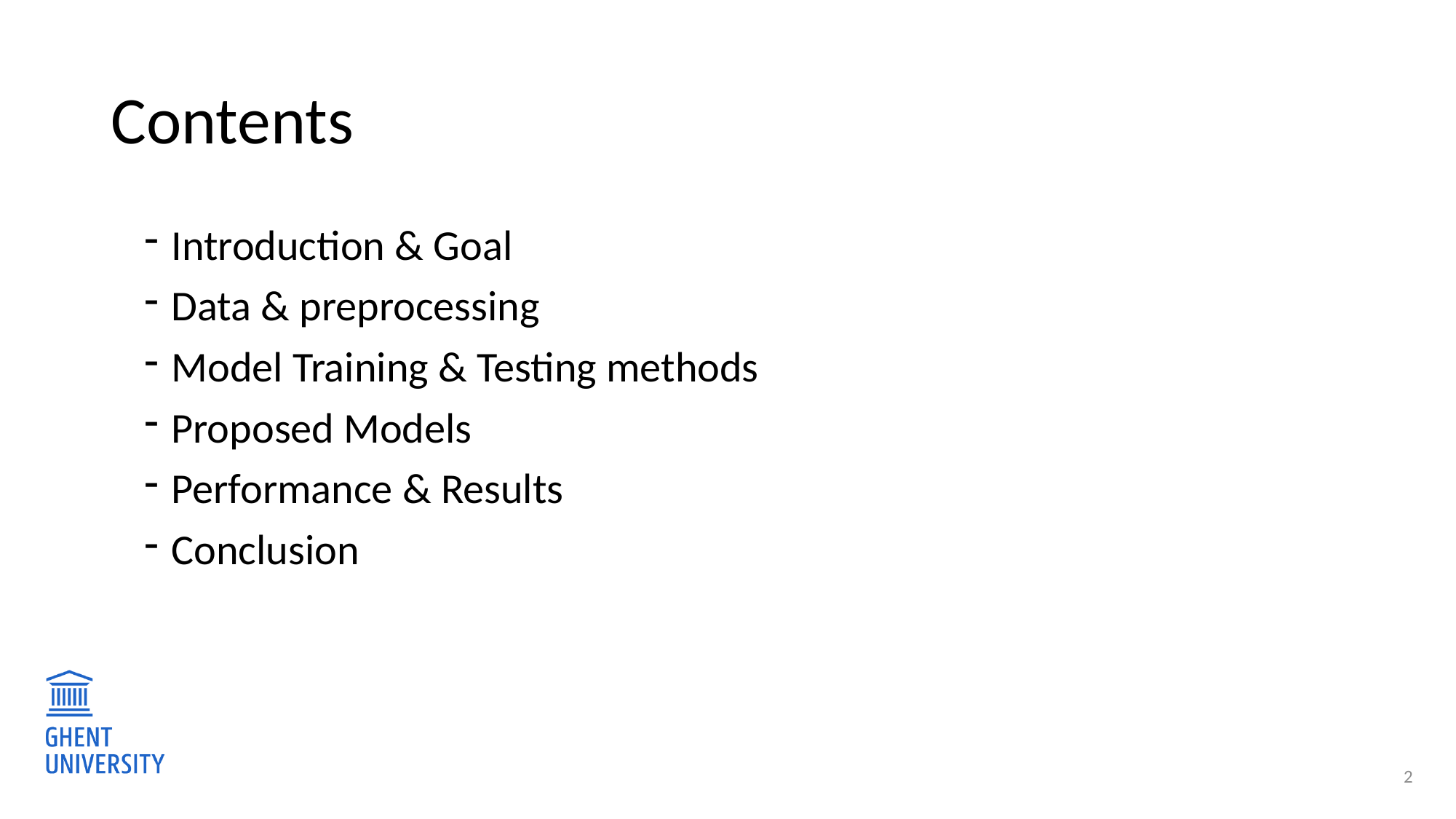

# Contents
Introduction & Goal
Data & preprocessing
Model Training & Testing methods
Proposed Models
Performance & Results
Conclusion